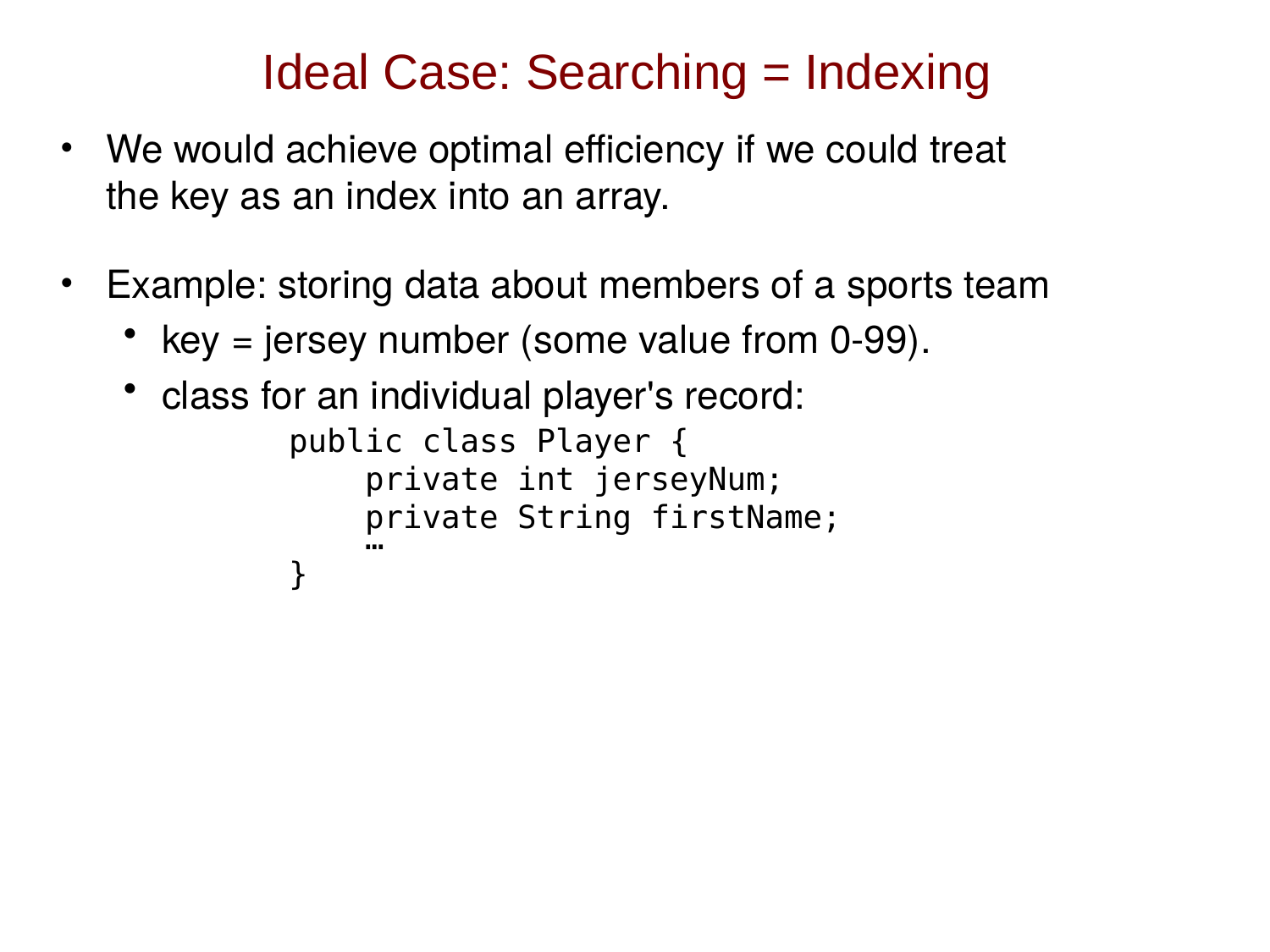

# Ideal Case: Searching = Indexing
We would achieve optimal efficiency if we could treat
the key as an index into an array.
Example: storing data about members of a sports team
key = jersey number (some value from 0-99).
class for an individual player's record:
		public class Player {
		    private int jerseyNum;
		    private String firstName;
		    …
		}